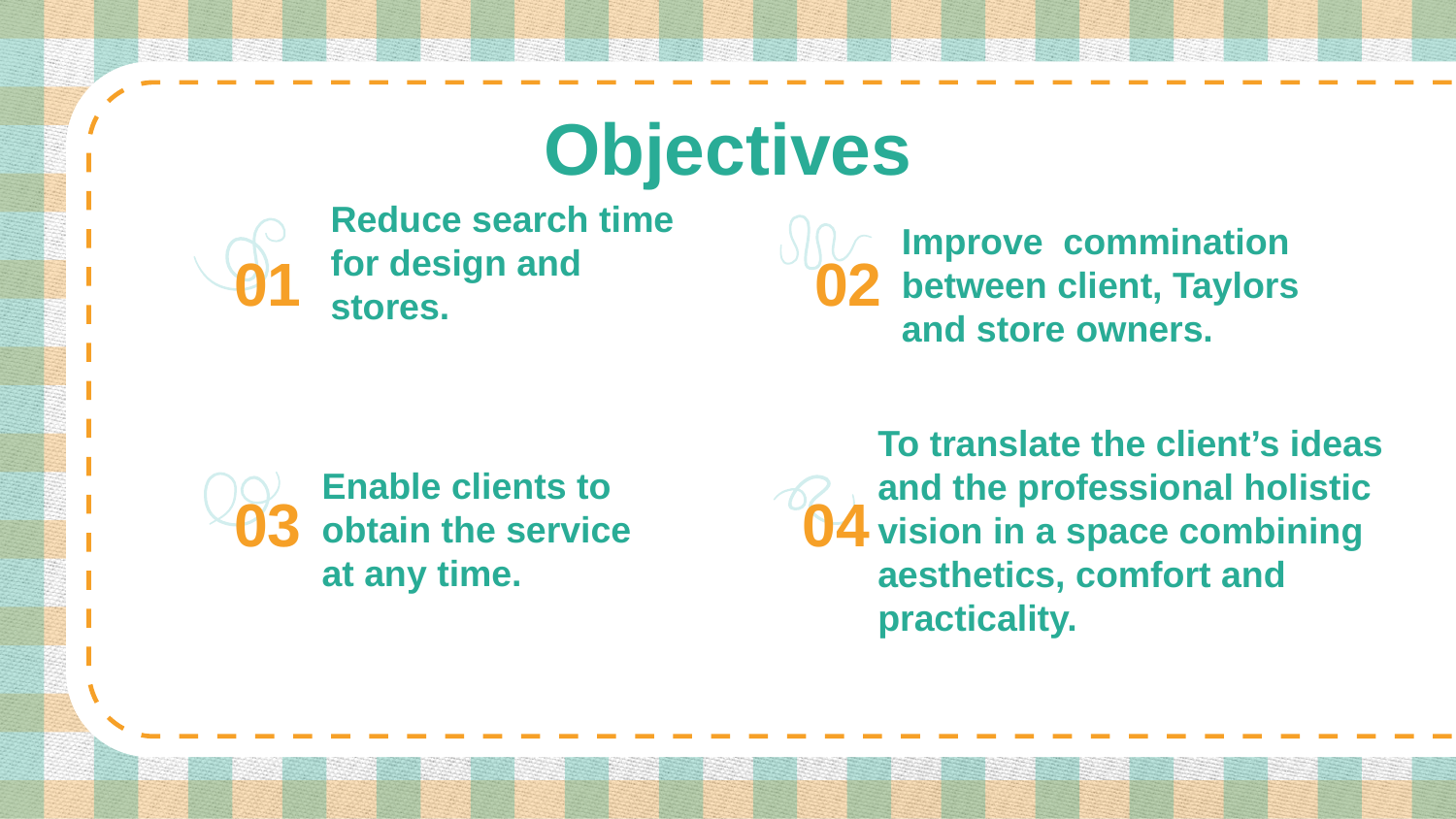

# Objectives

Reduce search time for design and stores.
01
02
Improve  commination between client, Taylors and store owners.

03
04
Enable clients to obtain the service at any time.
To translate the client’s ideas and the professional holistic vision in a space combining aesthetics, comfort and practicality.